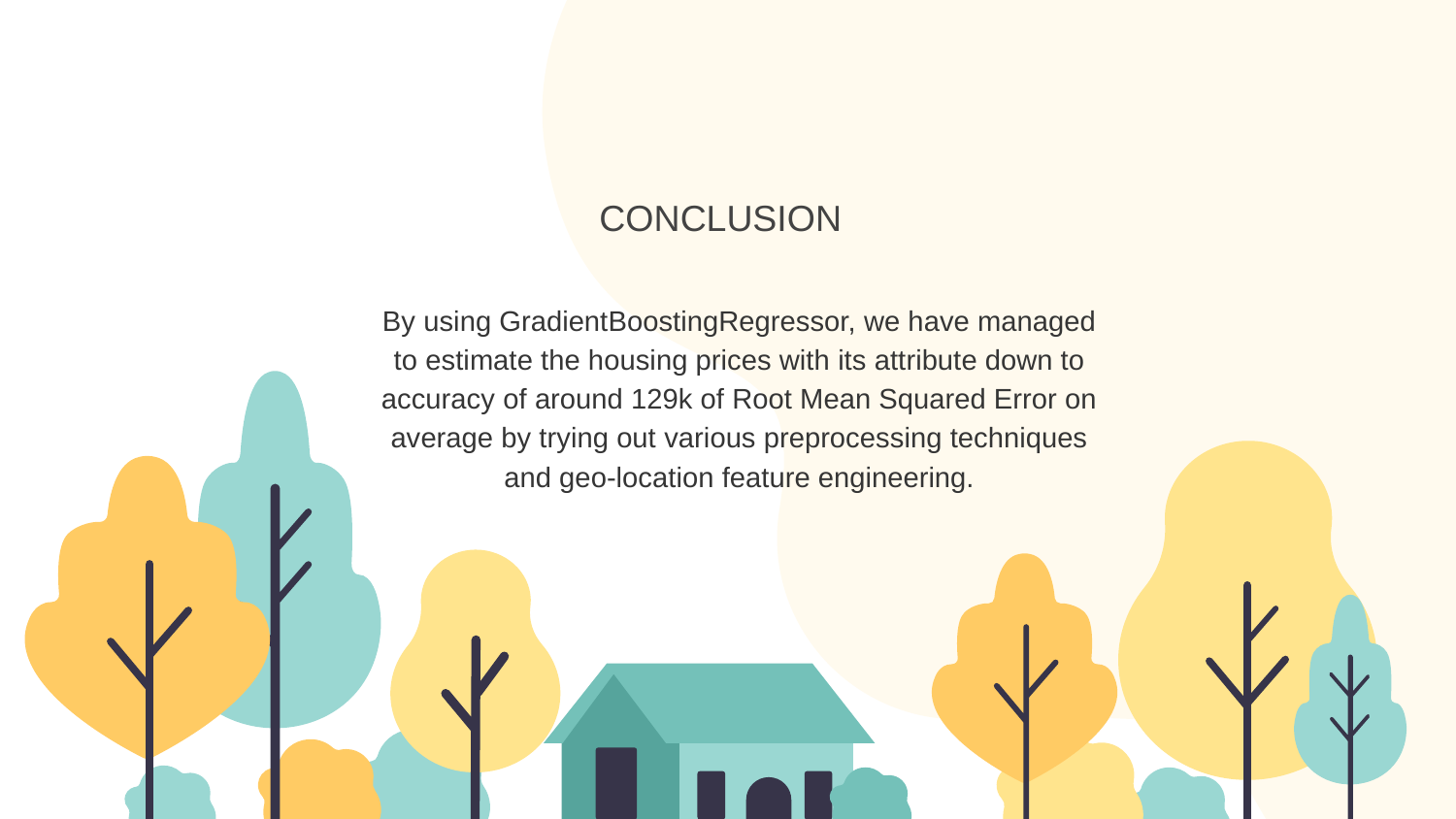

# CONCLUSION
By using GradientBoostingRegressor, we have managed to estimate the housing prices with its attribute down to accuracy of around 129k of Root Mean Squared Error on average by trying out various preprocessing techniques and geo-location feature engineering.